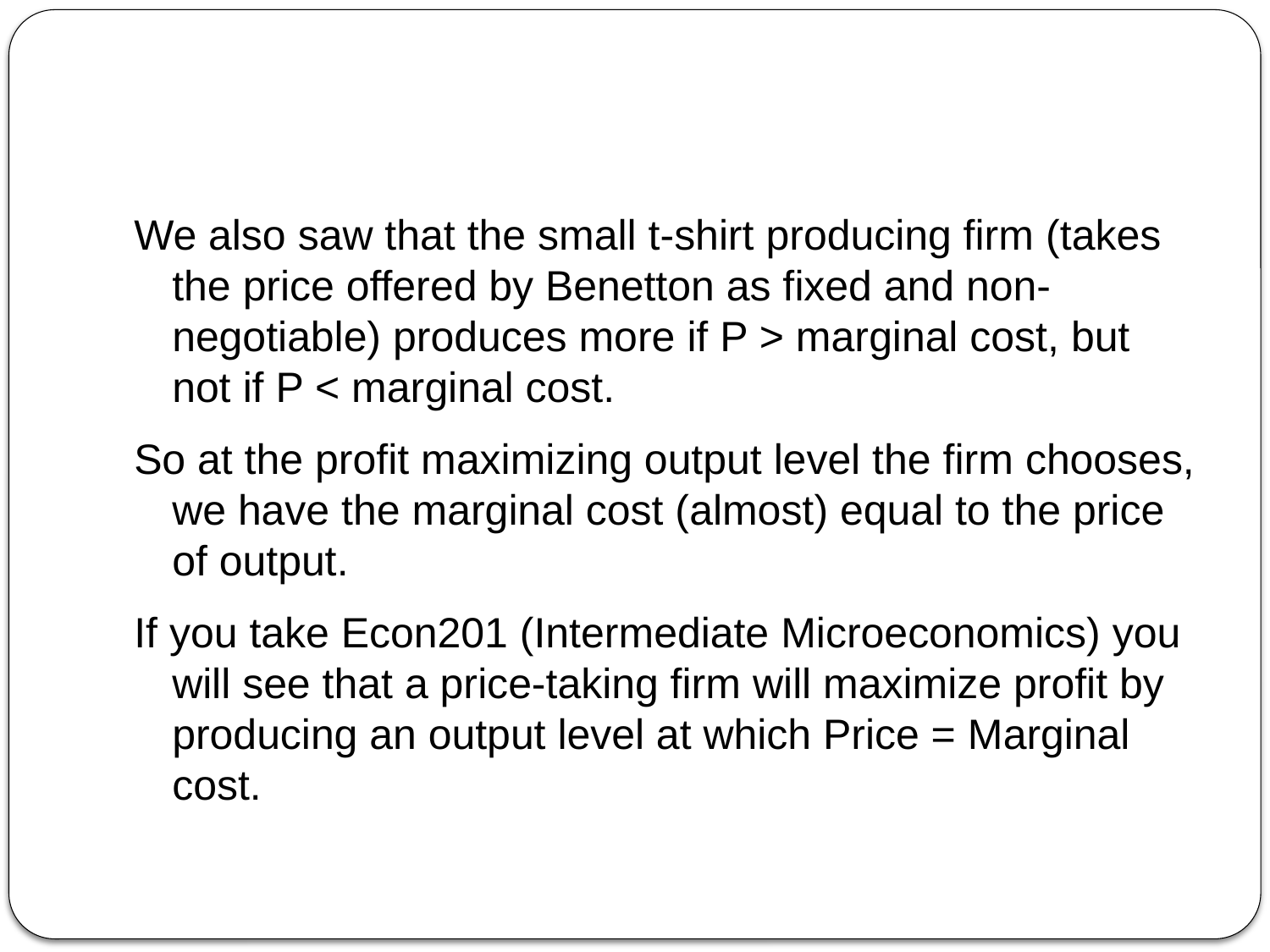

#
We also saw that the small t-shirt producing firm (takes the price offered by Benetton as fixed and non-negotiable) produces more if P > marginal cost, but not if P < marginal cost.
So at the profit maximizing output level the firm chooses, we have the marginal cost (almost) equal to the price of output.
If you take Econ201 (Intermediate Microeconomics) you will see that a price-taking firm will maximize profit by producing an output level at which Price = Marginal cost.